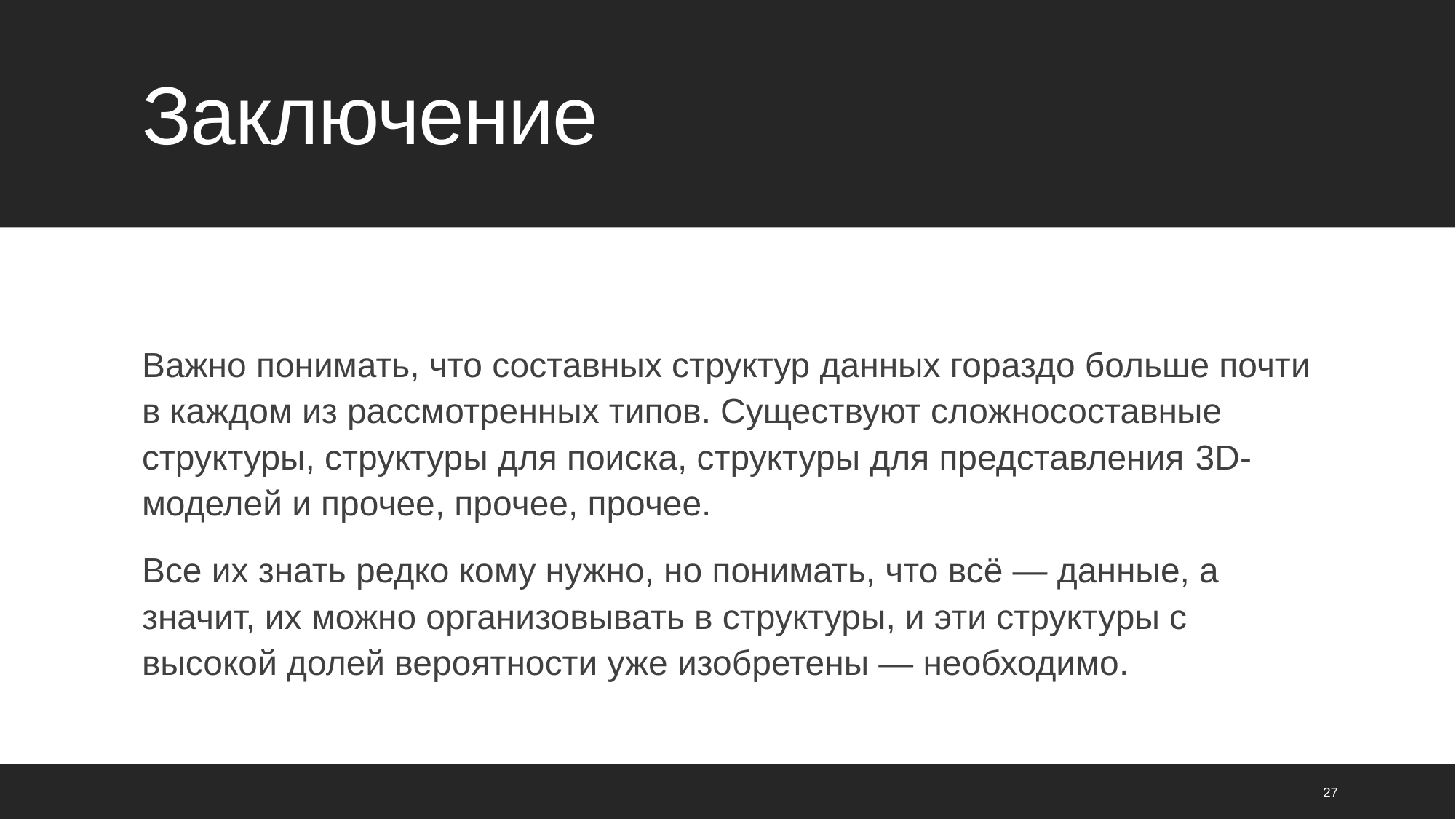

# Заключение
Важно понимать, что составных структур данных гораздо больше почти в каждом из рассмотренных типов. Существуют сложносоставные структуры, структуры для поиска, структуры для представления 3D-моделей и прочее, прочее, прочее.
Все их знать редко кому нужно, но понимать, что всё — данные, а значит, их можно организовывать в структуры, и эти структуры с высокой долей вероятности уже изобретены — необходимо.

27